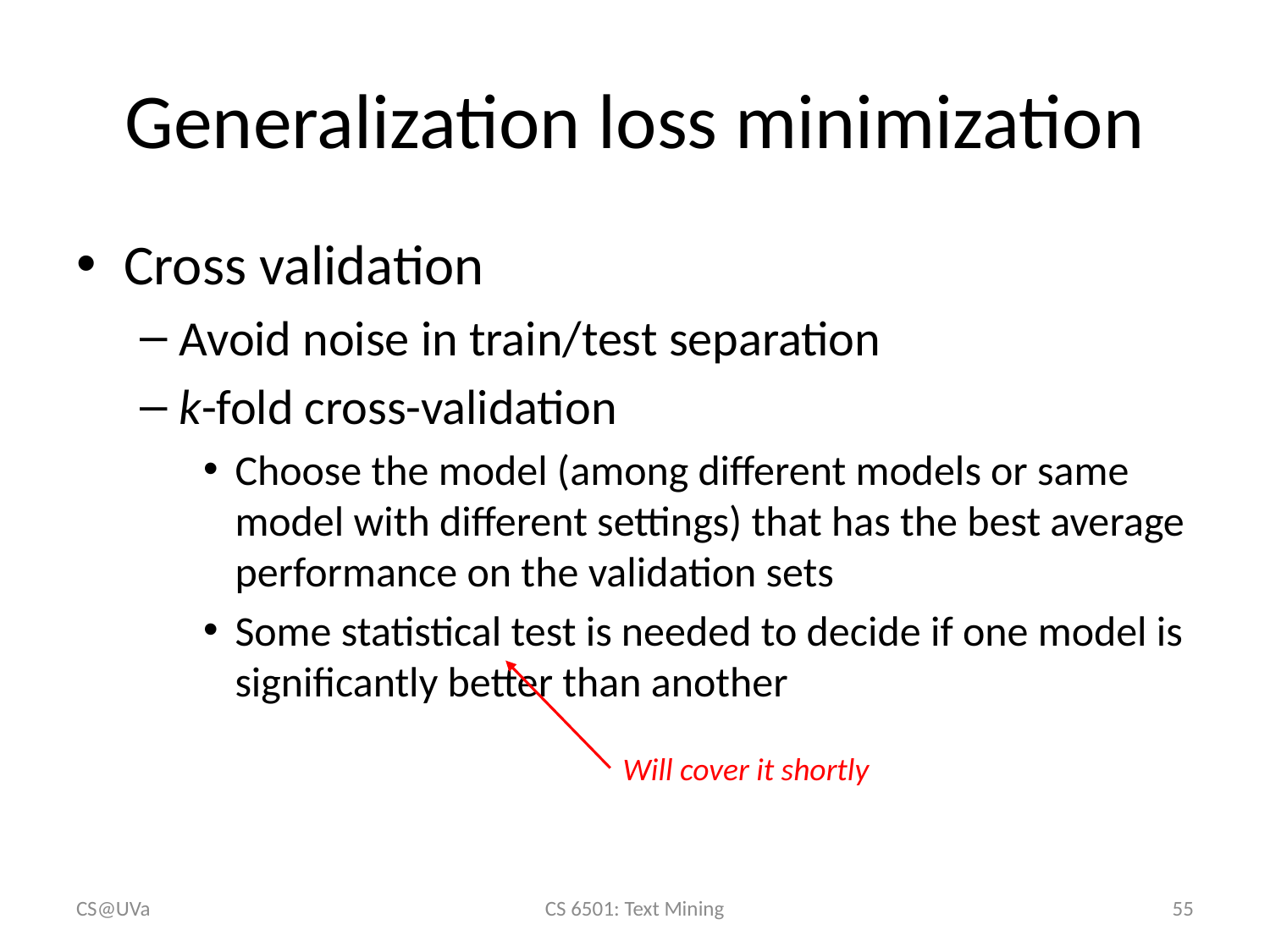

# Generalization loss minimization
Cross validation
Avoid noise in train/test separation
k-fold cross-validation
Choose the model (among different models or same model with different settings) that has the best average performance on the validation sets
Some statistical test is needed to decide if one model is significantly better than another
Will cover it shortly
CS@UVa
CS 6501: Text Mining
55